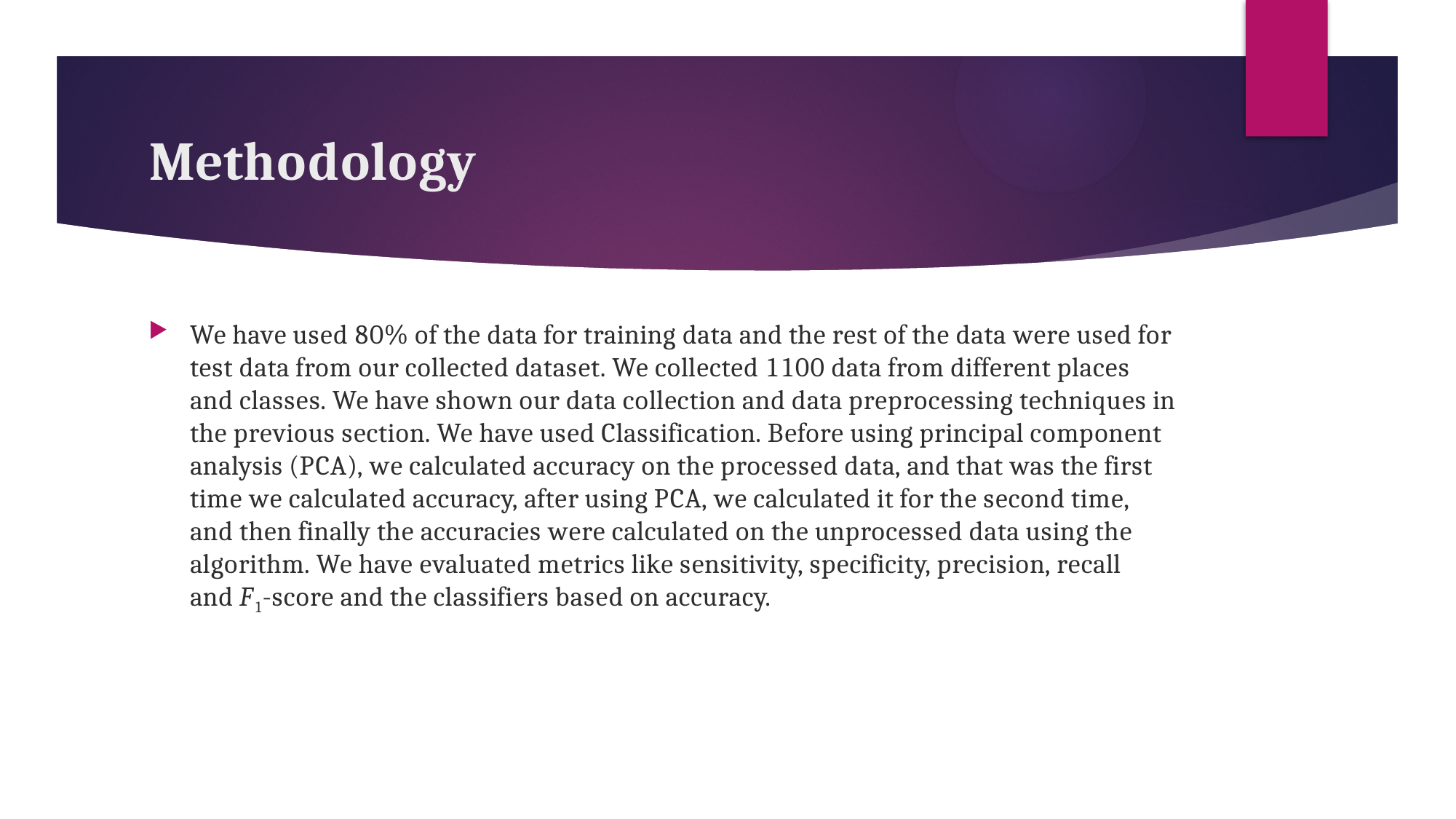

# Methodology
We have used 80% of the data for training data and the rest of the data were used for test data from our collected dataset. We collected 1100 data from different places and classes. We have shown our data collection and data preprocessing techniques in the previous section. We have used Classification. Before using principal component analysis (PCA), we calculated accuracy on the processed data, and that was the first time we calculated accuracy, after using PCA, we calculated it for the second time, and then finally the accuracies were calculated on the unprocessed data using the algorithm. We have evaluated metrics like sensitivity, specificity, precision, recall and F1-score and the classifiers based on accuracy.